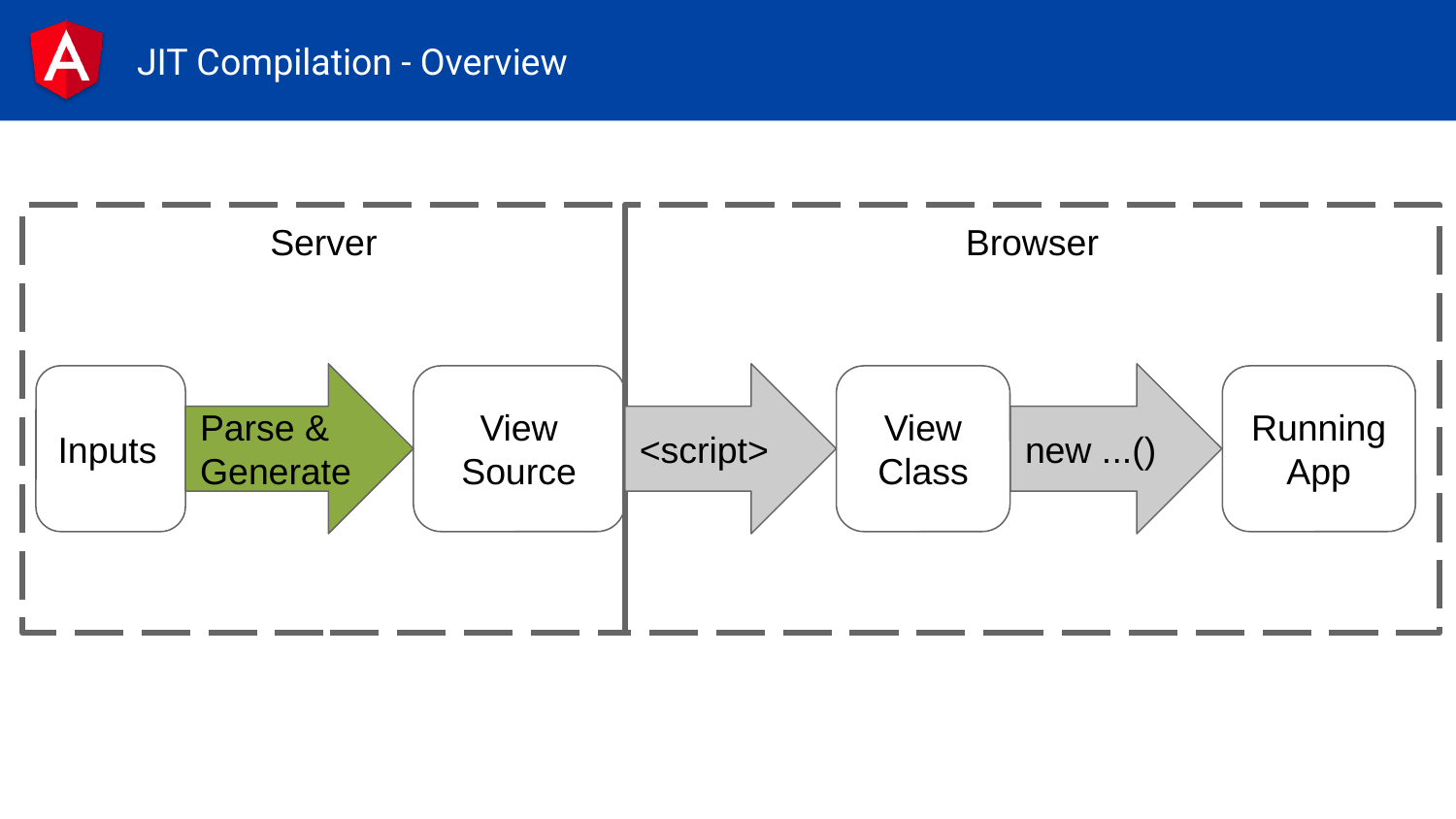

# JIT Compilation - Overview
Server
Browser
Parse & Generate
<script>
new ...()
Inputs
View Source
View Class
Running App